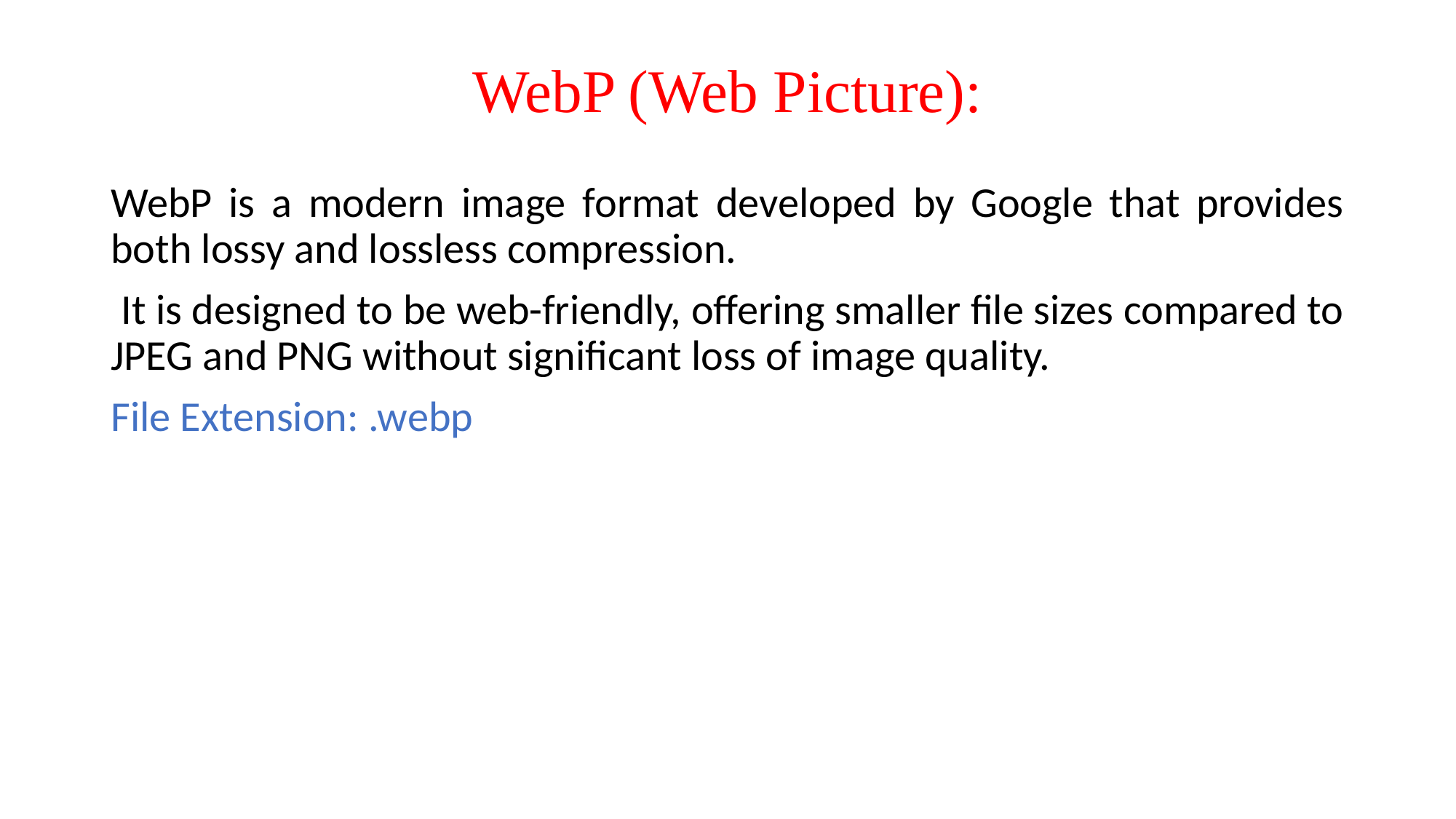

# WebP (Web Picture):
WebP is a modern image format developed by Google that provides both lossy and lossless compression.
 It is designed to be web-friendly, offering smaller file sizes compared to JPEG and PNG without significant loss of image quality.
File Extension: .webp